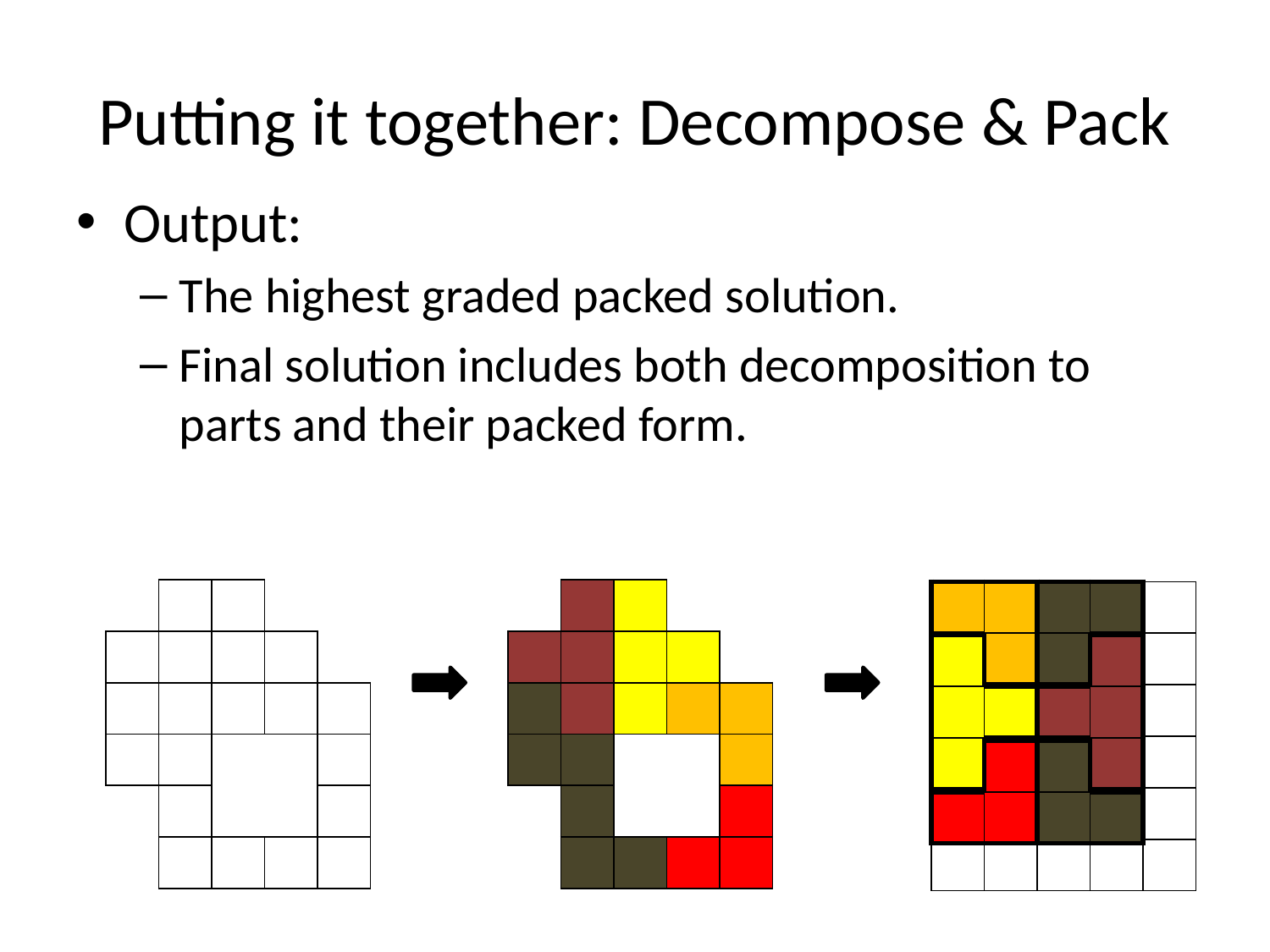

# Putting it together: Decompose & Pack
Output:
The highest graded packed solution.
Final solution includes both decomposition to parts and their packed form.
|  |  |  |  |  |
| --- | --- | --- | --- | --- |
|  |  |  |  |  |
|  |  |  |  |  |
|  |  |  |  |  |
|  |  |  |  |  |
|  |  |  |  |  |
|  |  |  |  |  |
| --- | --- | --- | --- | --- |
|  |  |  |  |  |
|  |  |  |  |  |
|  |  |  |  |  |
|  |  |  |  |  |
|  |  |  |  |  |
|  |  |  |  |  |
| --- | --- | --- | --- | --- |
|  |  |  |  |  |
|  |  |  |  |  |
|  |  |  |  |  |
|  |  |  |  |  |
|  |  |  |  |  |
|  |  |
| --- | --- |
|  |  |
|  |  |
| --- | --- |
|  |  |
|  |  |
| --- | --- |
|  |  |
|  |  |
|  |  |
| --- | --- |
|  |  |
|  |  |

|  |  |
| --- | --- |
|  |  |
|  |  |
| --- | --- |
|  |  |